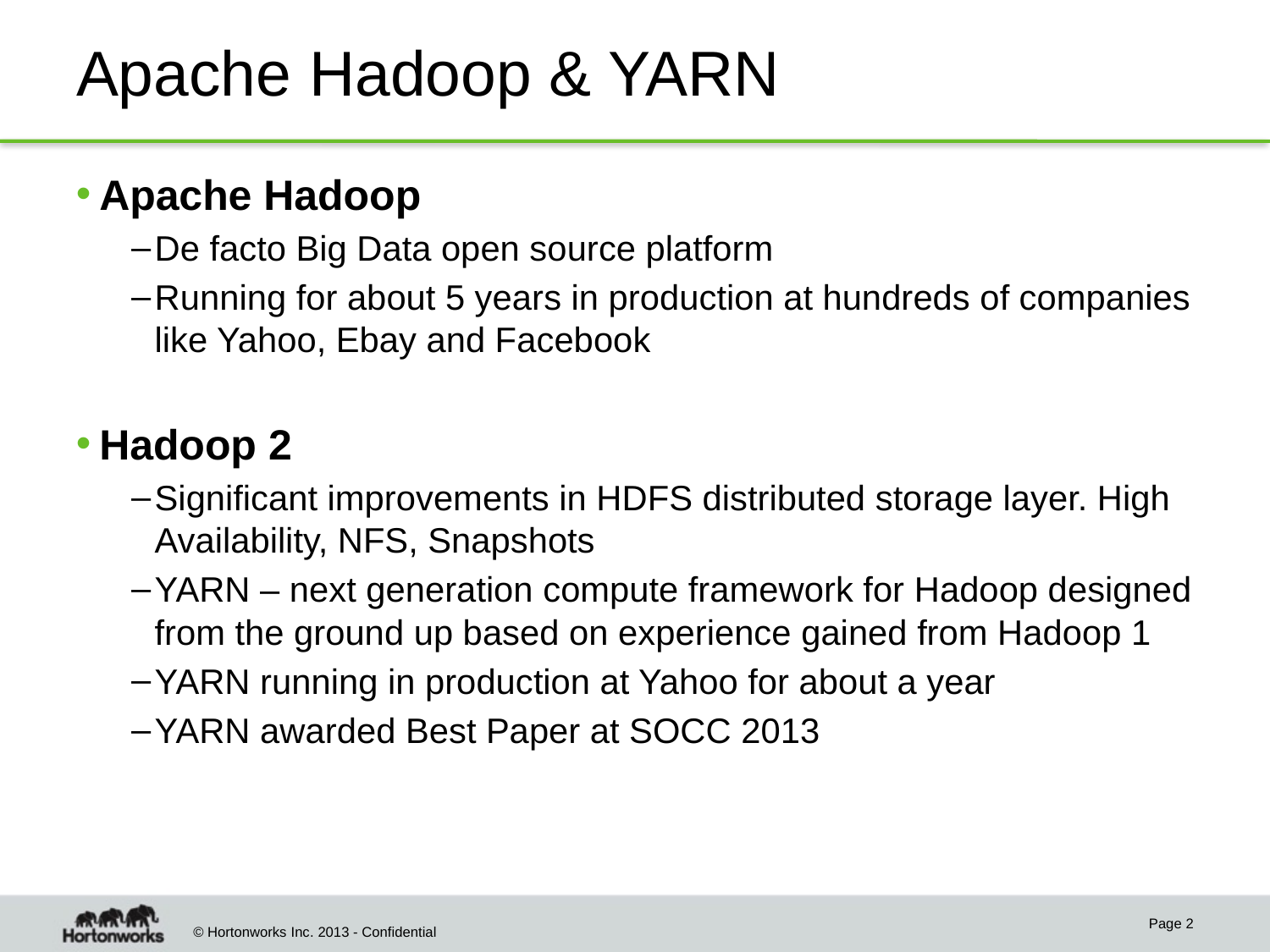

# Apache Hadoop & YARN
Apache Hadoop
De facto Big Data open source platform
Running for about 5 years in production at hundreds of companies like Yahoo, Ebay and Facebook

Hadoop 2
Significant improvements in HDFS distributed storage layer. High Availability, NFS, Snapshots
YARN – next generation compute framework for Hadoop designed from the ground up based on experience gained from Hadoop 1
YARN running in production at Yahoo for about a year
YARN awarded Best Paper at SOCC 2013
Page 2